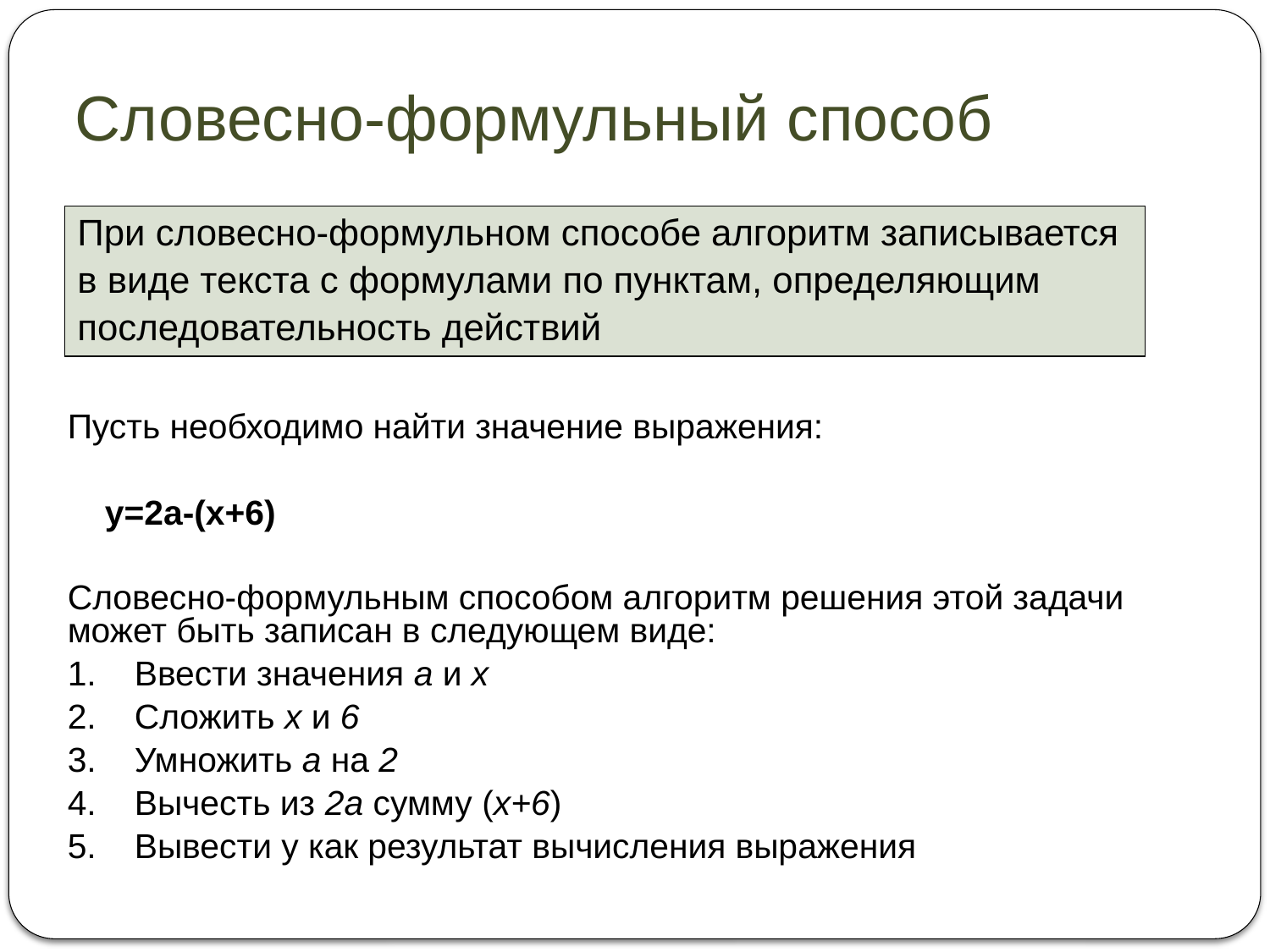

# Словесно-формульный способ
При словесно-формульном способе алгоритм записывается
в виде текста с формулами по пунктам, определяющим
последовательность действий
Пусть необходимо найти значение выражения:

		у=2а-(х+6)

Словесно-формульным способом алгоритм решения этой задачи может быть записан в следующем виде:
1.    Ввести значения а и х
2.    Сложить х и 6
3.    Умножить а на 2
4.    Вычесть из 2а сумму (х+6)
5.    Вывести у как результат вычисления выражения